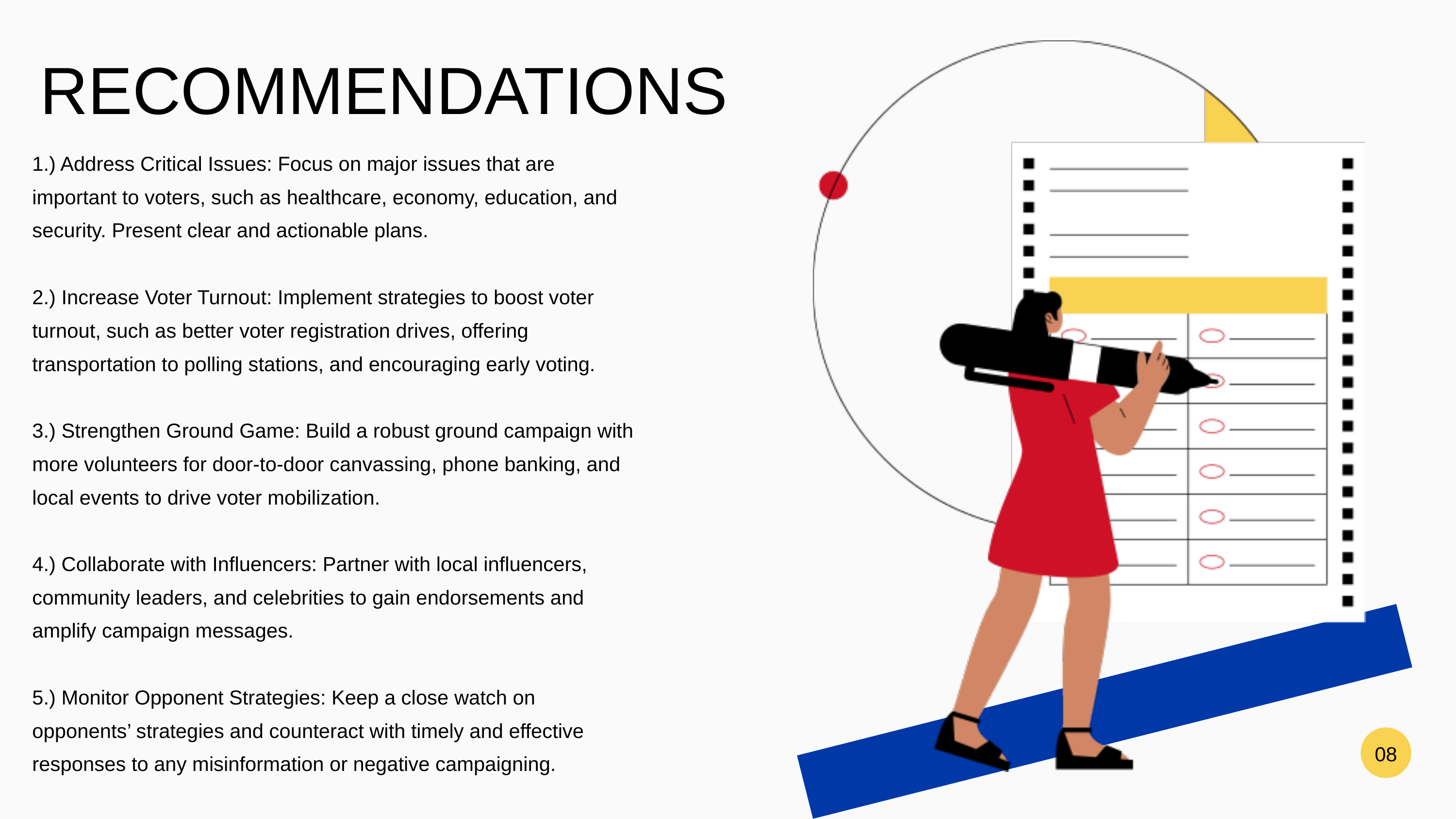

RECOMMENDATIONS

1.) Address Critical Issues: Focus on major issues that are
important to voters, such as healthcare, economy, education, and
security. Present clear and actionable plans.

2.) Increase Voter Turnout: Implement strategies to boost voter
turnout, such as better voter registration drives, offering
transportation to polling stations, and encouraging early voting.

3.) Strengthen Ground Game: Build a robust ground campaign with
more volunteers for door-to-door canvassing, phone banking, and
local events to drive voter mobilization.

4.) Collaborate with Influencers: Partner with local influencers,
community leaders, and celebrities to gain endorsements and
amplify campaign messages.

5.) Monitor Opponent Strategies: Keep a close watch on
opponents’ strategies and counteract with timely and effective
responses to any misinformation or negative campaigning.

08